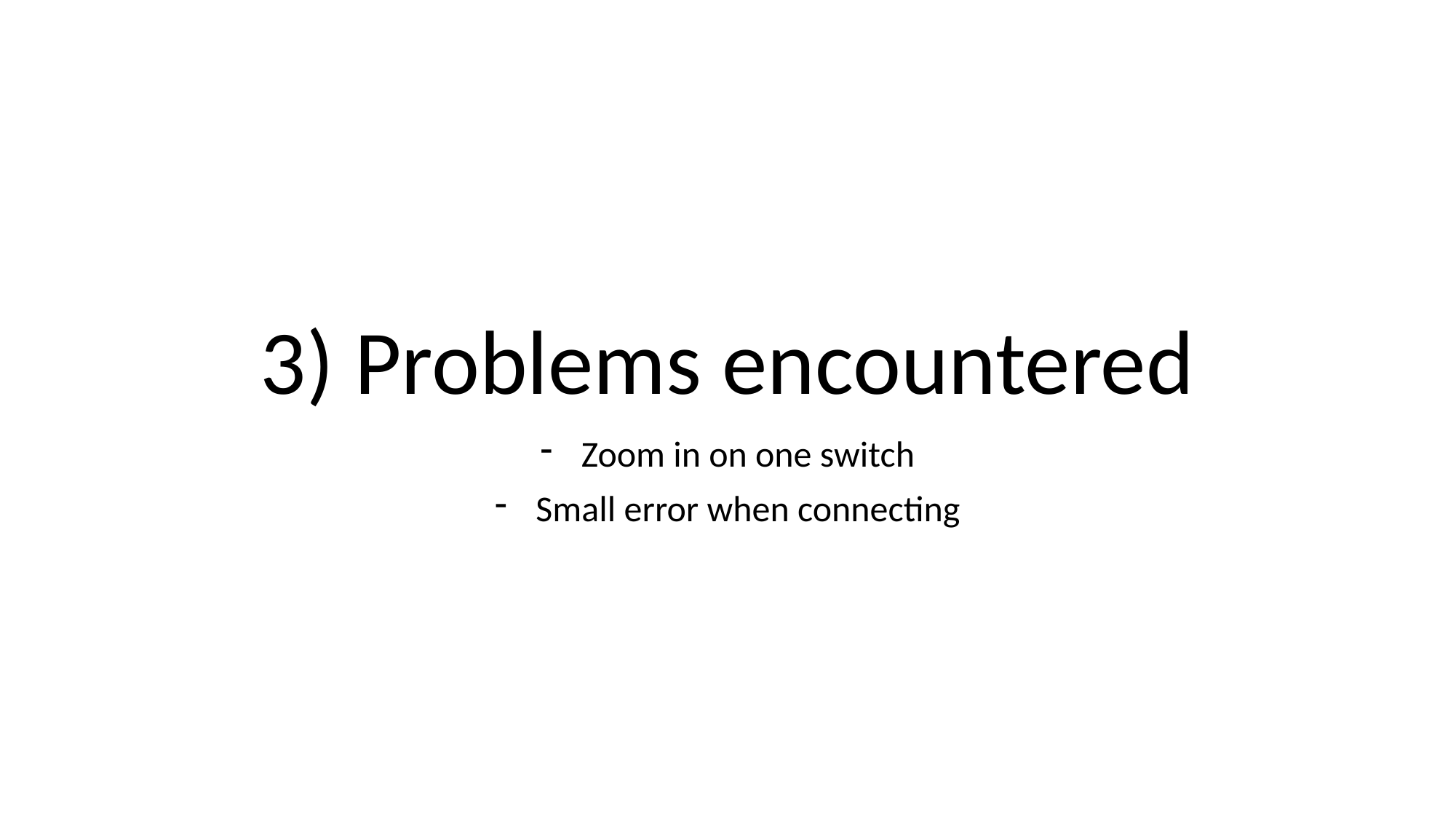

# 3) Problems encountered
Zoom in on one switch
Small error when connecting